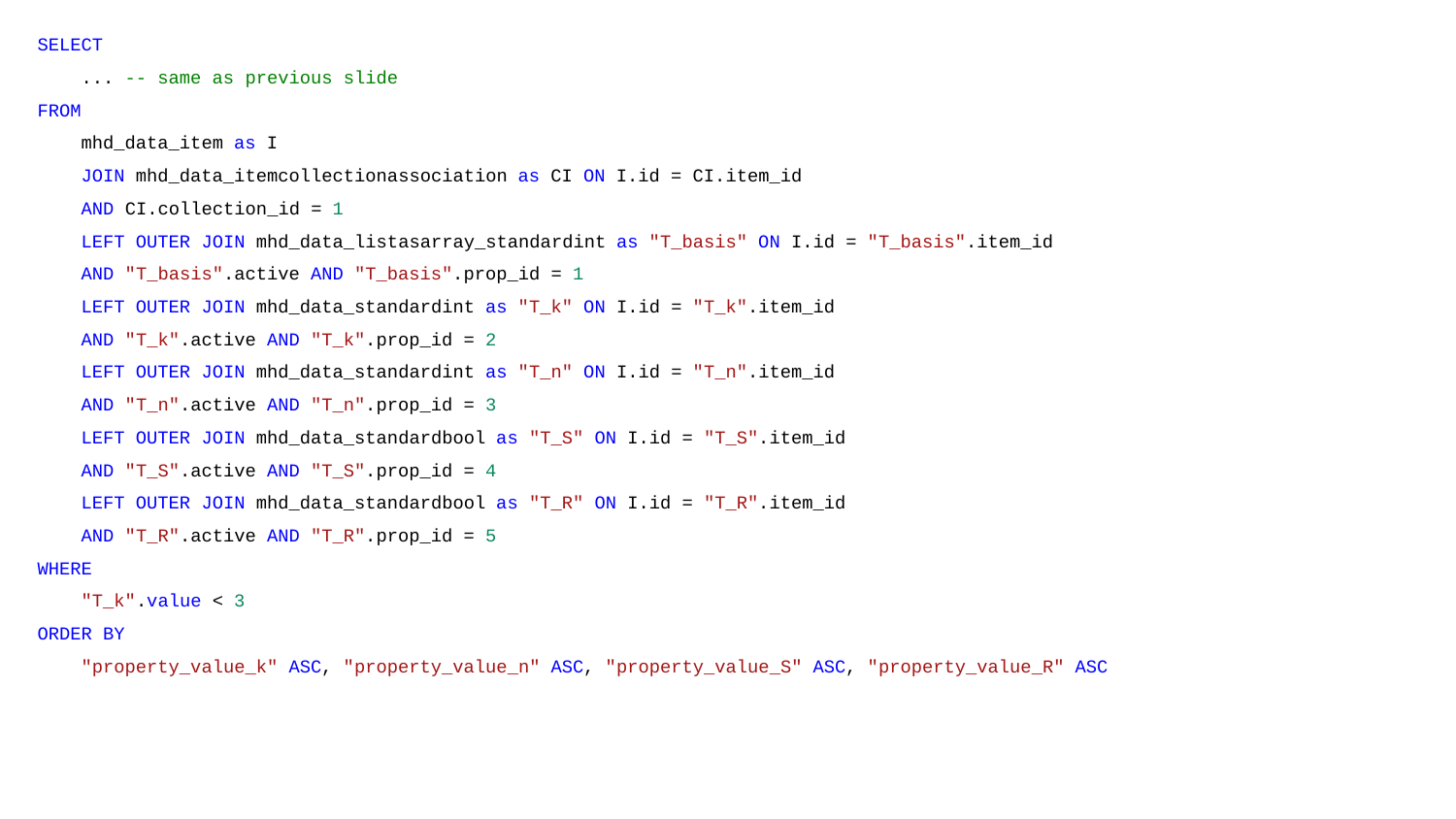

SELECT
    ... -- same as previous slide
FROM
    mhd_data_item as I
    JOIN mhd_data_itemcollectionassociation as CI ON I.id = CI.item_id
    AND CI.collection_id = 1
    LEFT OUTER JOIN mhd_data_listasarray_standardint as "T_basis" ON I.id = "T_basis".item_id
    AND "T_basis".active AND "T_basis".prop_id = 1
    LEFT OUTER JOIN mhd_data_standardint as "T_k" ON I.id = "T_k".item_id
    AND "T_k".active AND "T_k".prop_id = 2
    LEFT OUTER JOIN mhd_data_standardint as "T_n" ON I.id = "T_n".item_id
    AND "T_n".active AND "T_n".prop_id = 3
    LEFT OUTER JOIN mhd_data_standardbool as "T_S" ON I.id = "T_S".item_id
    AND "T_S".active AND "T_S".prop_id = 4
    LEFT OUTER JOIN mhd_data_standardbool as "T_R" ON I.id = "T_R".item_id
    AND "T_R".active AND "T_R".prop_id = 5
WHERE
    "T_k".value < 3
ORDER BY
    "property_value_k" ASC, "property_value_n" ASC, "property_value_S" ASC, "property_value_R" ASC